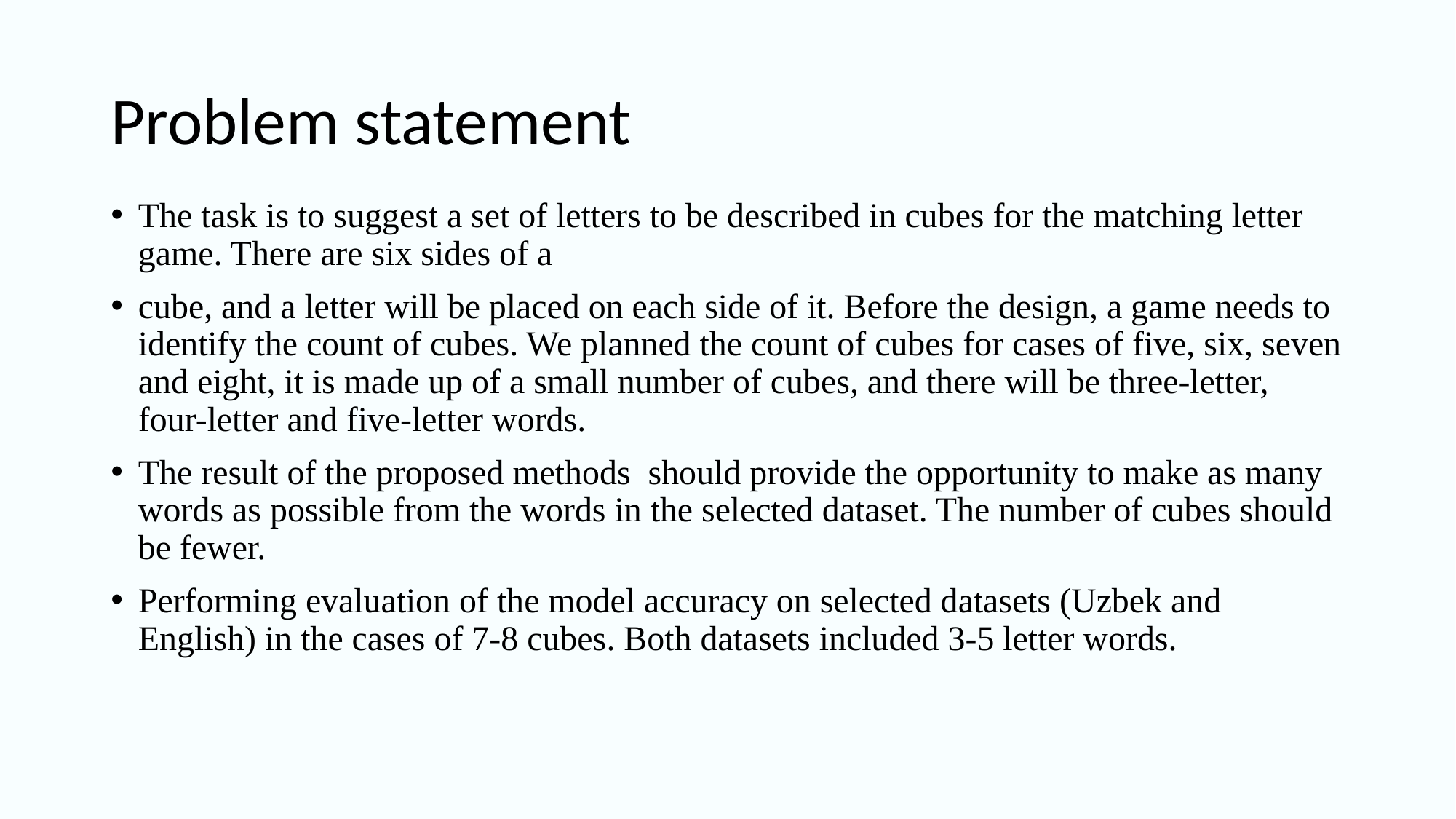

# Problem statement
The task is to suggest a set of letters to be described in cubes for the matching letter game. There are six sides of a
cube, and a letter will be placed on each side of it. Before the design, a game needs to identify the count of cubes. We planned the count of cubes for cases of five, six, seven and eight, it is made up of a small number of cubes, and there will be three-letter, four-letter and five-letter words.
The result of the proposed methods  should provide the opportunity to make as many words as possible from the words in the selected dataset. The number of cubes should be fewer.
Performing evaluation of the model accuracy on selected datasets (Uzbek and English) in the cases of 7-8 cubes. Both datasets included 3-5 letter words.